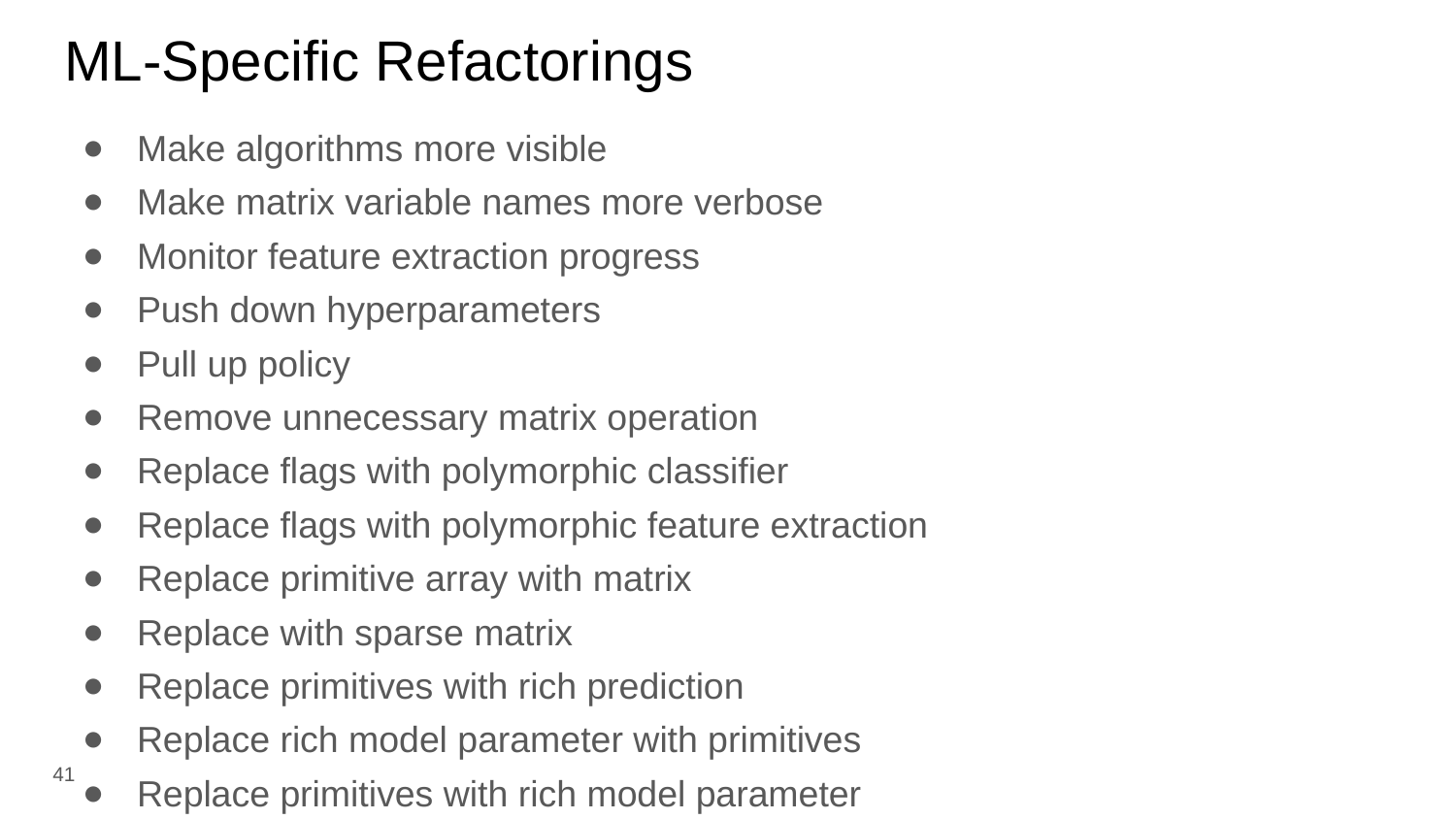

# ML-Specific Refactorings
Make algorithms more visible
Make matrix variable names more verbose
Monitor feature extraction progress
Push down hyperparameters
Pull up policy
Remove unnecessary matrix operation
Replace flags with polymorphic classifier
Replace flags with polymorphic feature extraction
Replace primitive array with matrix
Replace with sparse matrix
Replace primitives with rich prediction
Replace rich model parameter with primitives
Replace primitives with rich model parameter

41